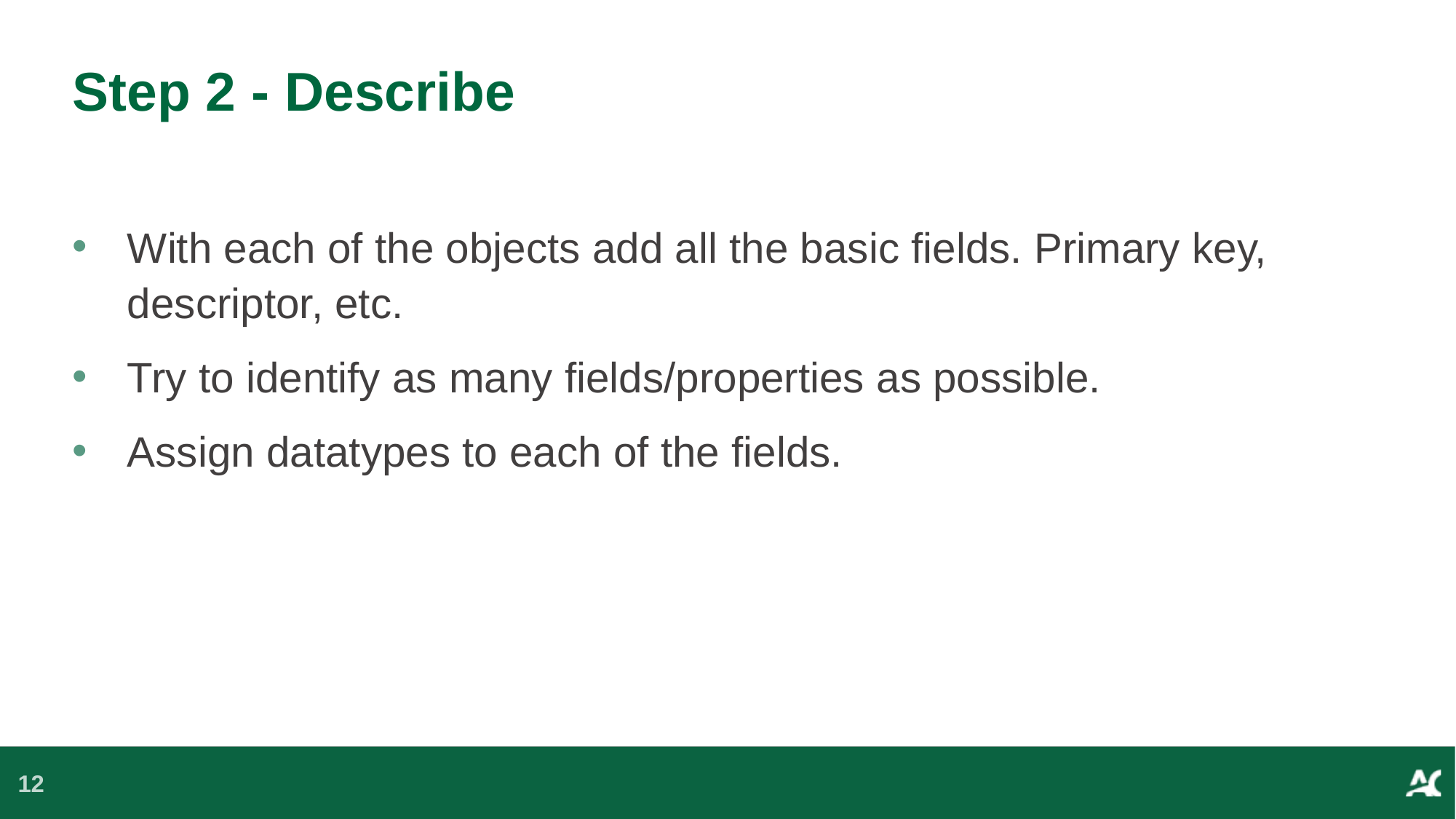

# Step 2 - Describe
With each of the objects add all the basic fields. Primary key, descriptor, etc.
Try to identify as many fields/properties as possible.
Assign datatypes to each of the fields.
12